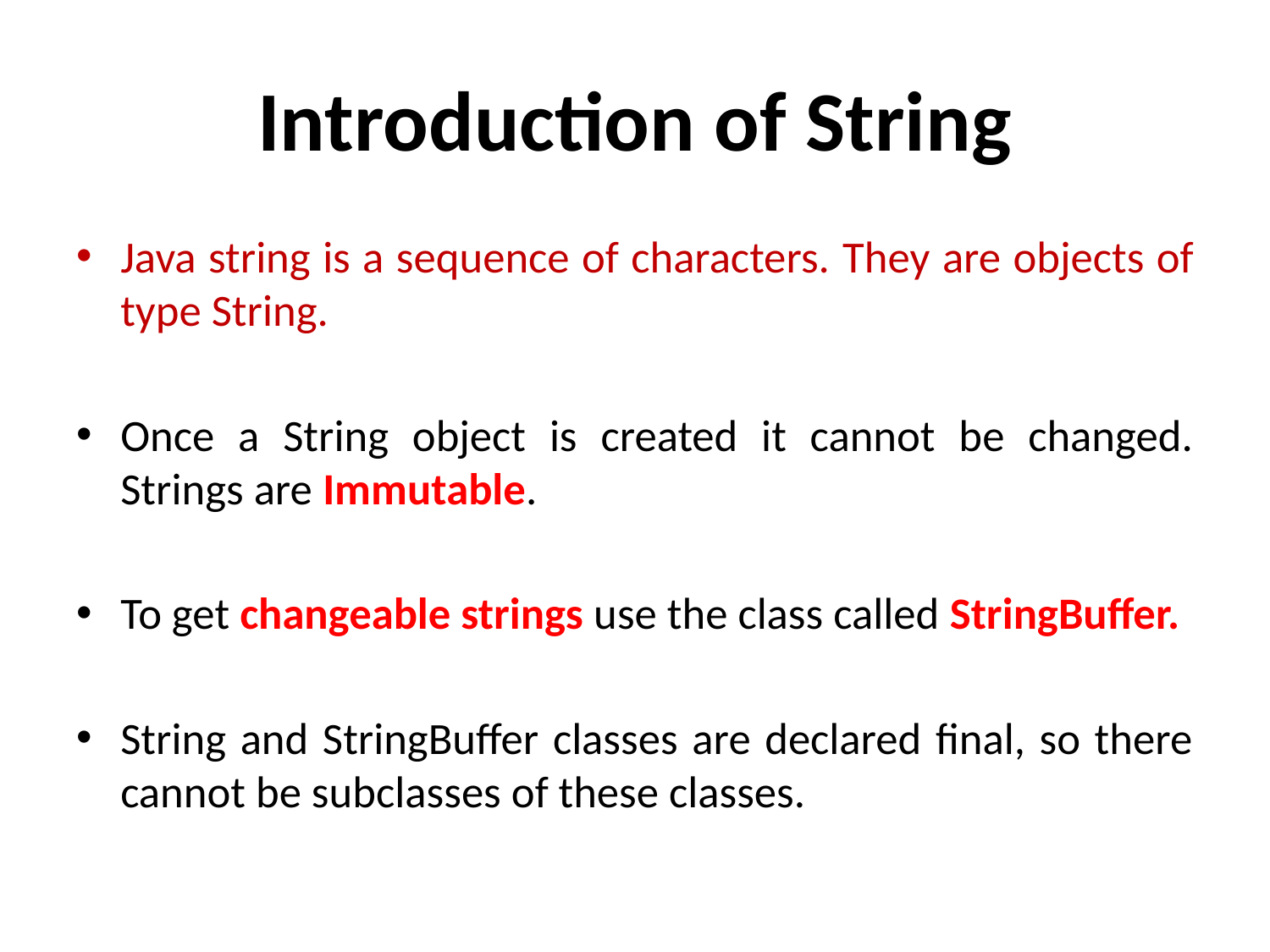

# Introduction of String
Java string is a sequence of characters. They are objects of type String.

Once a String object is created it cannot be changed. Strings are Immutable.

To get changeable strings use the class called StringBuffer.

String and StringBuffer classes are declared final, so there cannot be subclasses of these classes.